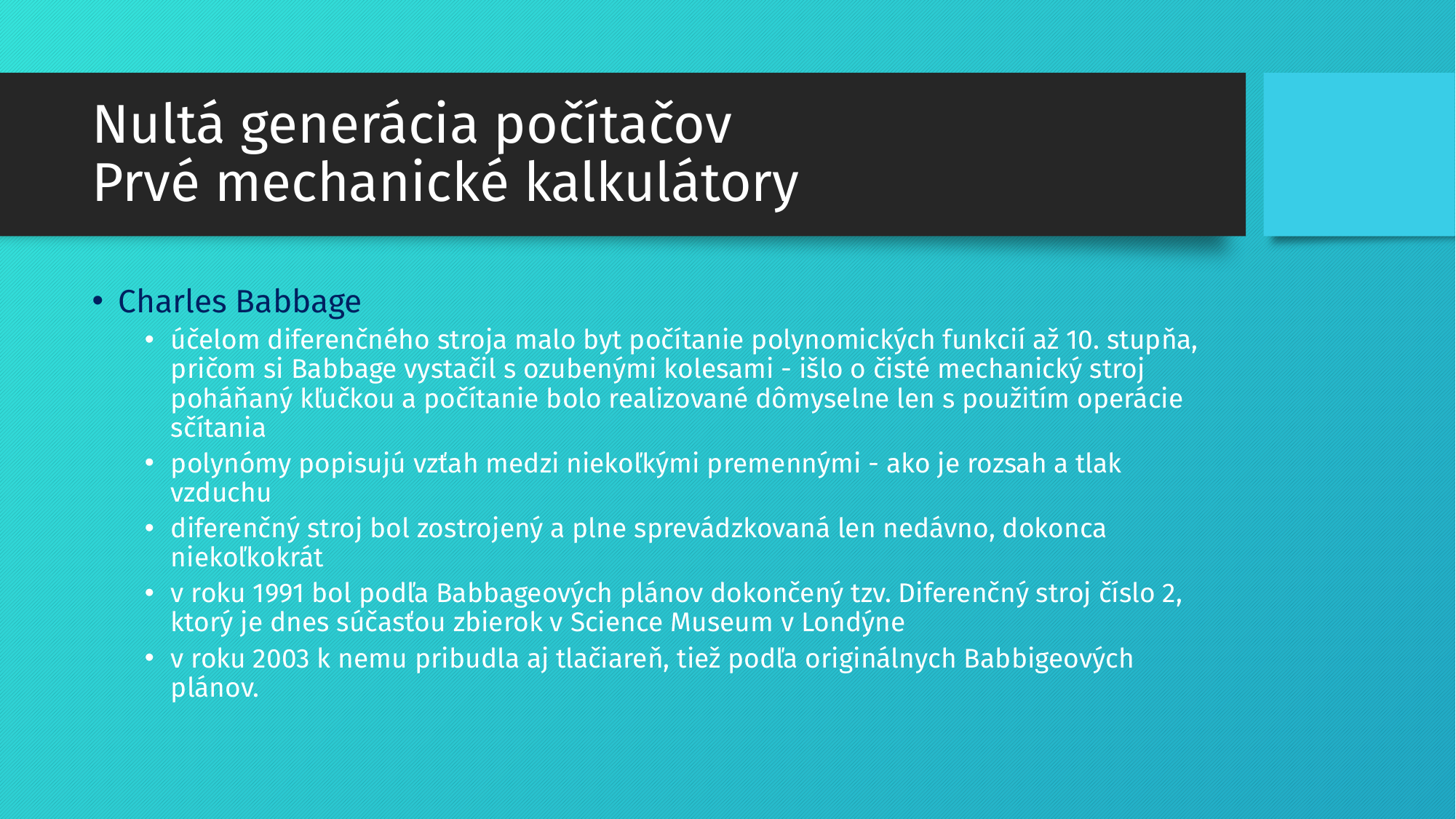

# Nultá generácia počítačov Prvé mechanické kalkulátory
Charles Babbage
účelom diferenčného stroja malo byt počítanie polynomických funkcií až 10. stupňa, pričom si Babbage vystačil s ozubenými kolesami - išlo o čisté mechanický stroj poháňaný kľučkou a počítanie bolo realizované dômyselne len s použitím operácie sčítania
polynómy popisujú vzťah medzi niekoľkými premennými - ako je rozsah a tlak vzduchu
diferenčný stroj bol zostrojený a plne sprevádzkovaná len nedávno, dokonca niekoľkokrát
v roku 1991 bol podľa Babbageových plánov dokončený tzv. Diferenčný stroj číslo 2, ktorý je dnes súčasťou zbierok v Science Museum v Londýne
v roku 2003 k nemu pribudla aj tlačiareň, tiež podľa originálnych Babbigeových plánov.